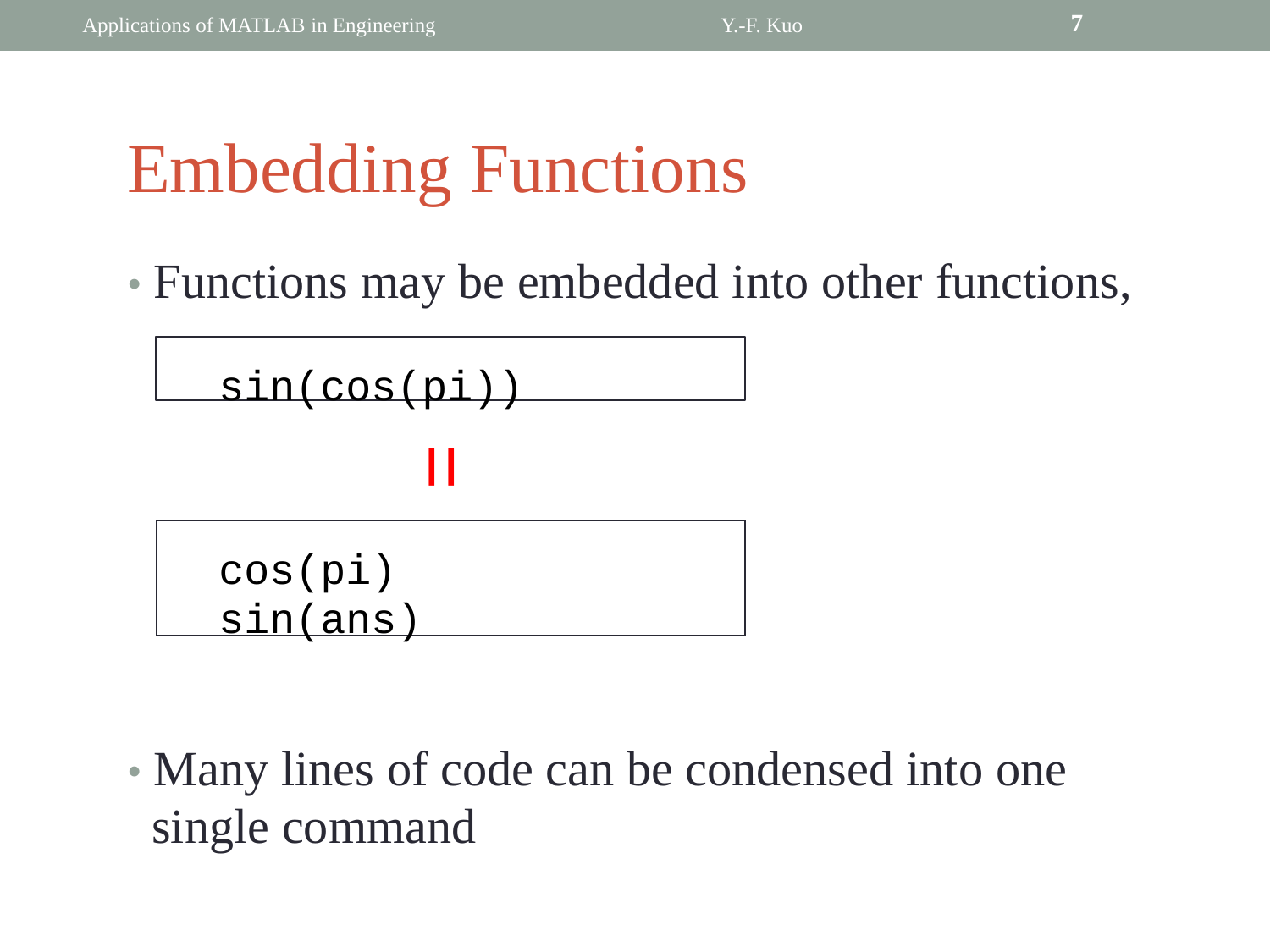

7
Applications of MATLAB in Engineering
Y.-F. Kuo

Embedding Functions

• Functions may be embedded into other functions,

		sin(cos(pi))

		cos(pi)
		sin(ans)

• Many lines of code can be condensed into one
	single command

=